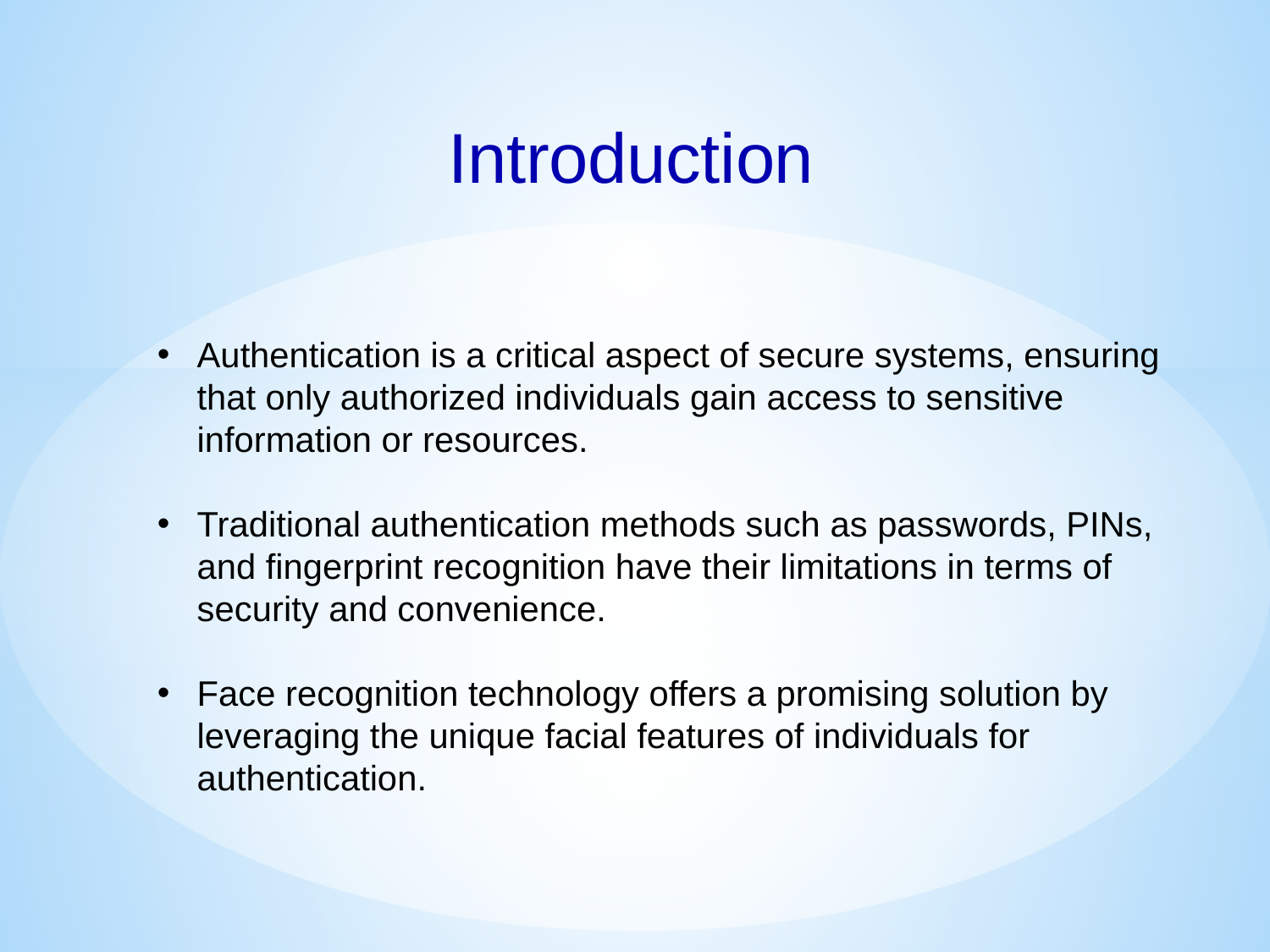

Introduction
Authentication is a critical aspect of secure systems, ensuring that only authorized individuals gain access to sensitive information or resources.

Traditional authentication methods such as passwords, PINs, and fingerprint recognition have their limitations in terms of security and convenience.

Face recognition technology offers a promising solution by leveraging the unique facial features of individuals for authentication.